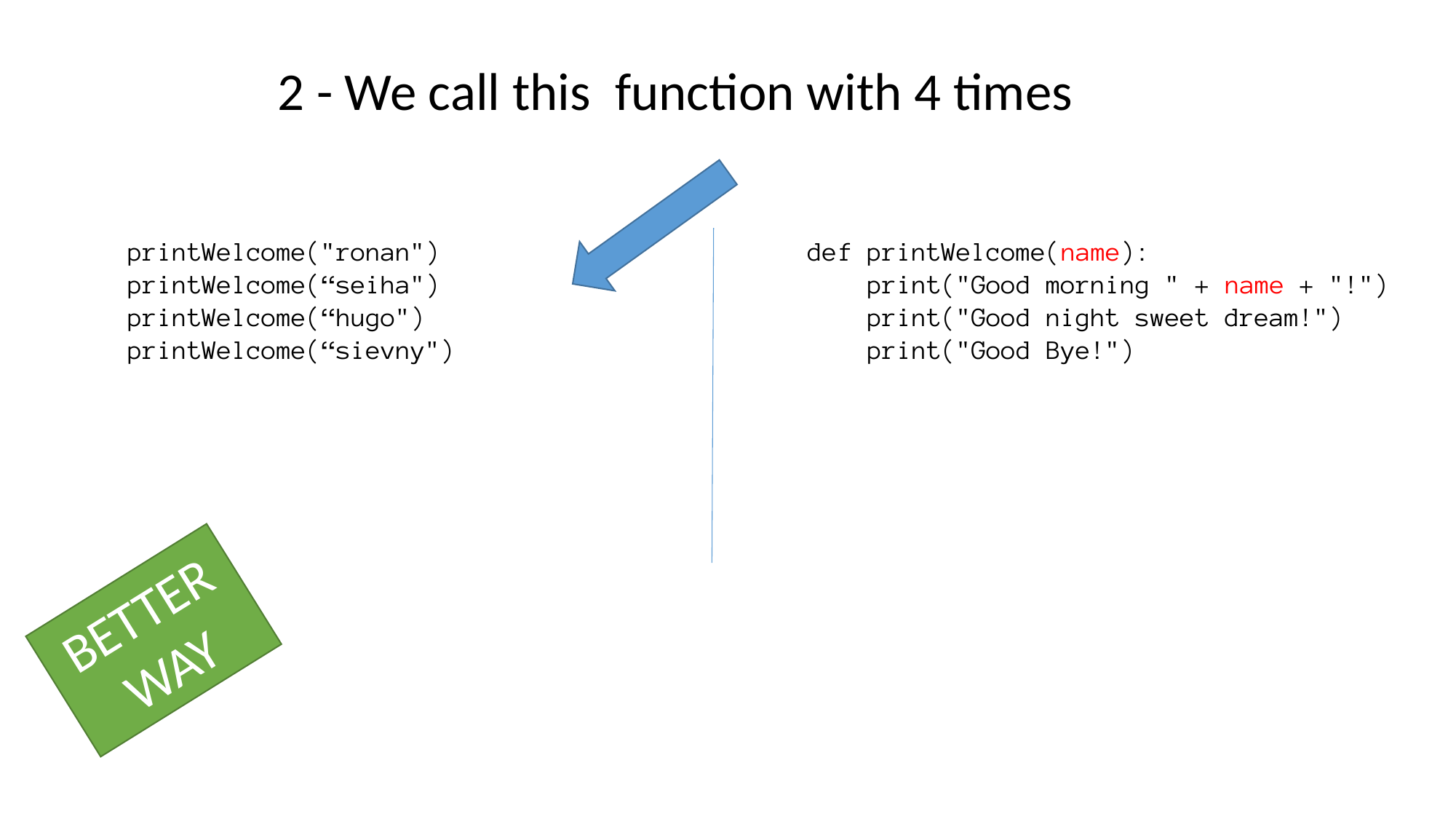

2 - We call this  function with 4 times

printWelcome("ronan")
printWelcome(“seiha")
printWelcome(“hugo")
printWelcome(“sievny")

def printWelcome(name):
    print("Good morning " + name + "!")
    print("Good night sweet dream!")
    print("Good Bye!")
BETTER
WAY